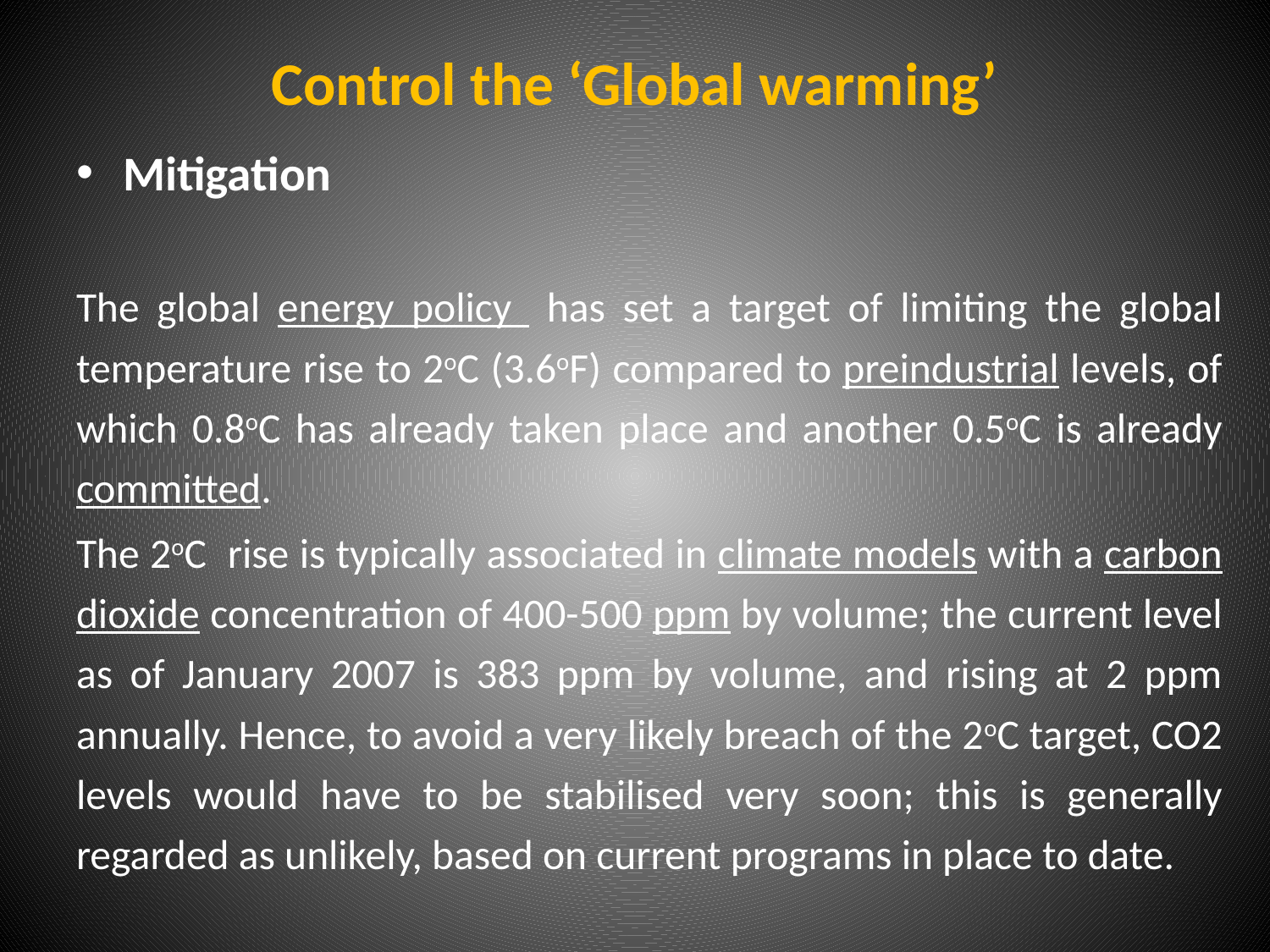

# Control the ‘Global warming’
Mitigation

The global energy policy  has set a target of limiting the global temperature rise to 2oC (3.6oF) compared to preindustrial levels, of which 0.8oC has already taken place and another 0.5oC is already committed.
The 2oC  rise is typically associated in climate models with a carbon dioxide concentration of 400-500 ppm by volume; the current level as of January 2007 is 383 ppm by volume, and rising at 2 ppm annually. Hence, to avoid a very likely breach of the 2oC target, CO2 levels would have to be stabilised very soon; this is generally regarded as unlikely, based on current programs in place to date.